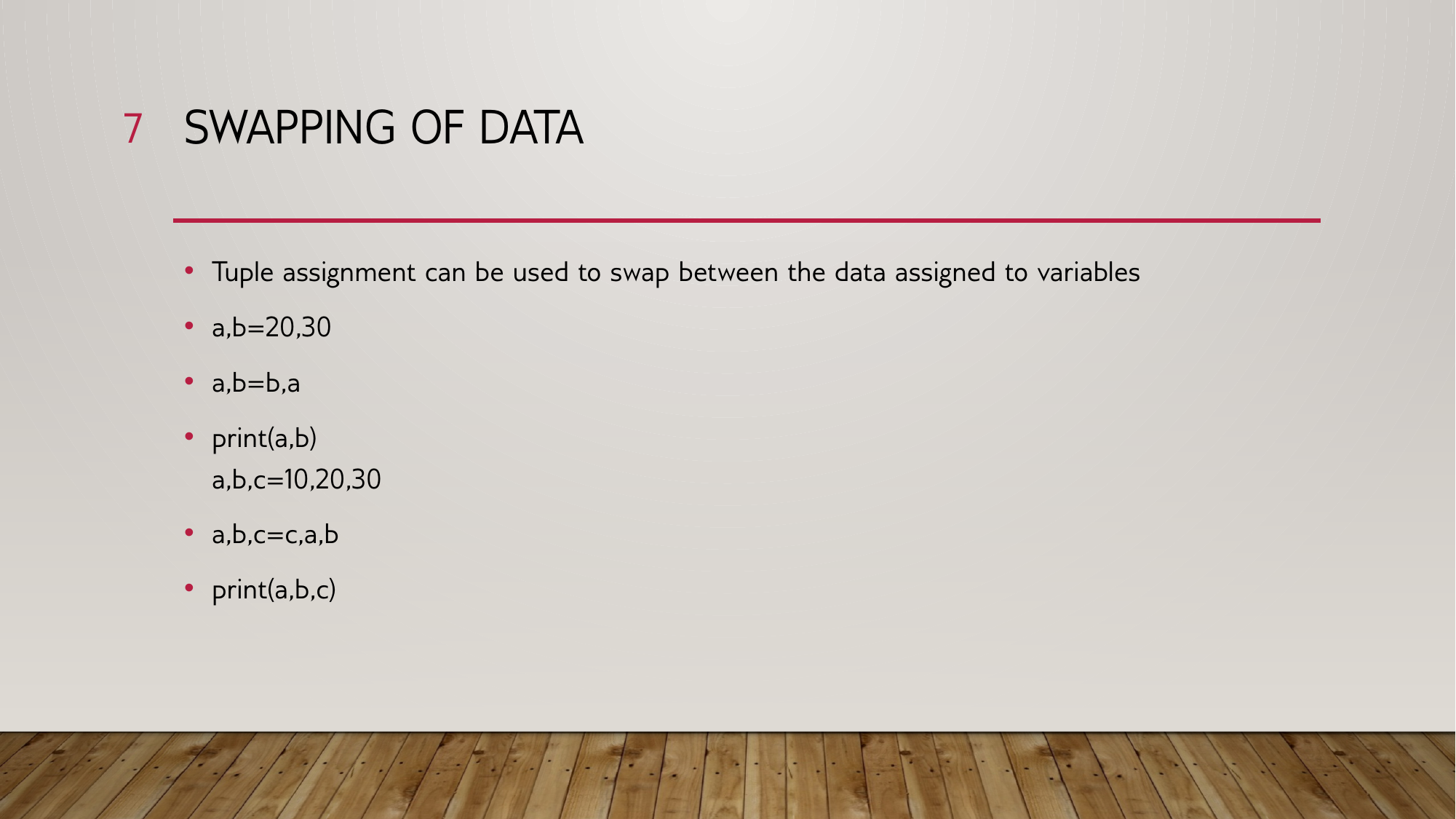

7
# SWAPPING OF DATA
Tuple assignment can be used to swap between the data assigned to variables
a,b=20,30
a,b=b,a
print(a,b)
a,b,c=10,20,30
a,b,c=c,a,b
print(a,b,c)